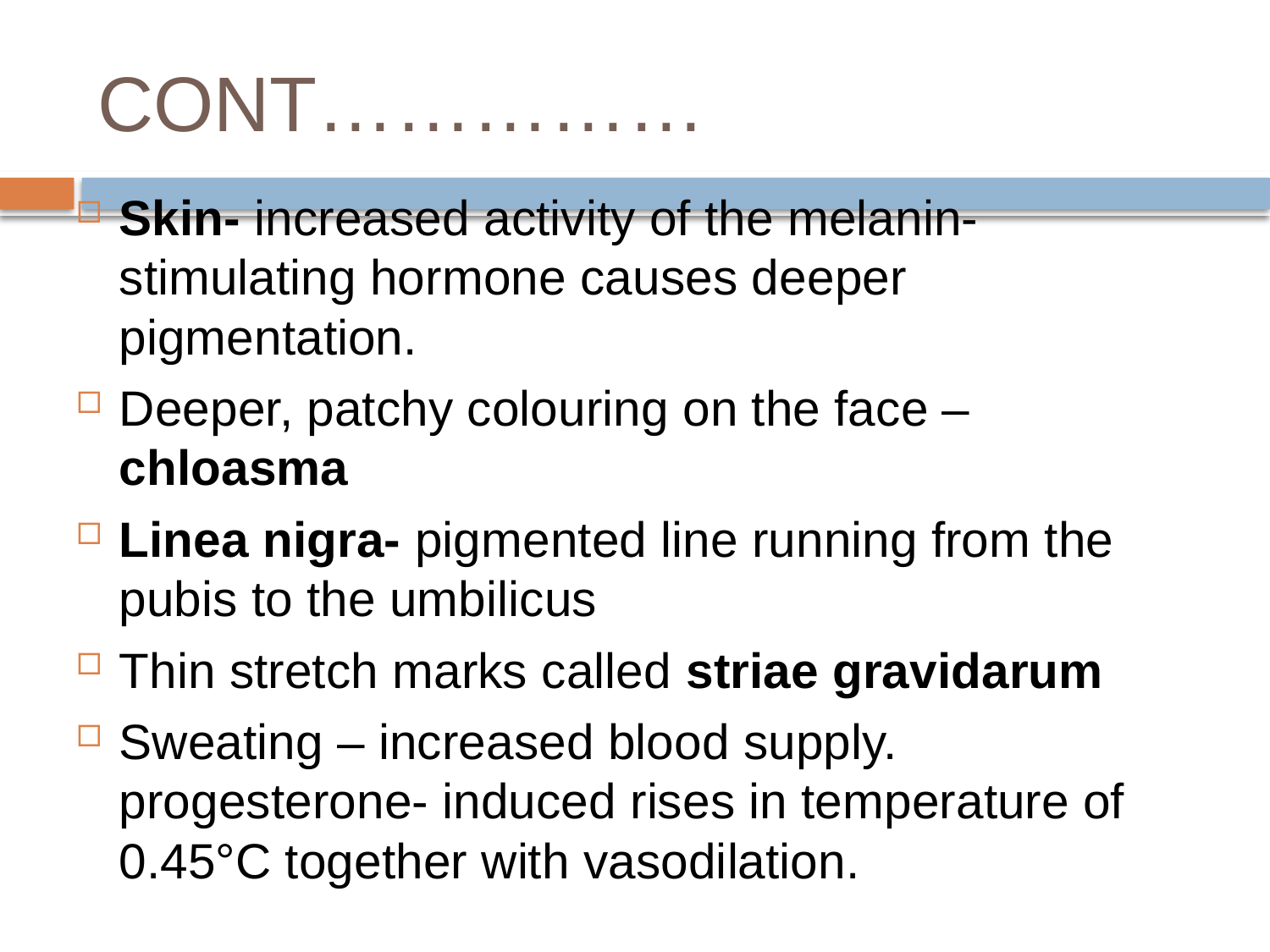

# CONT……………
Skin- increased activity of the melanin-stimulating hormone causes deeper pigmentation.
Deeper, patchy colouring on the face –chloasma
Linea nigra- pigmented line running from the pubis to the umbilicus
Thin stretch marks called striae gravidarum
Sweating – increased blood supply. progesterone- induced rises in temperature of 0.45°C together with vasodilation.